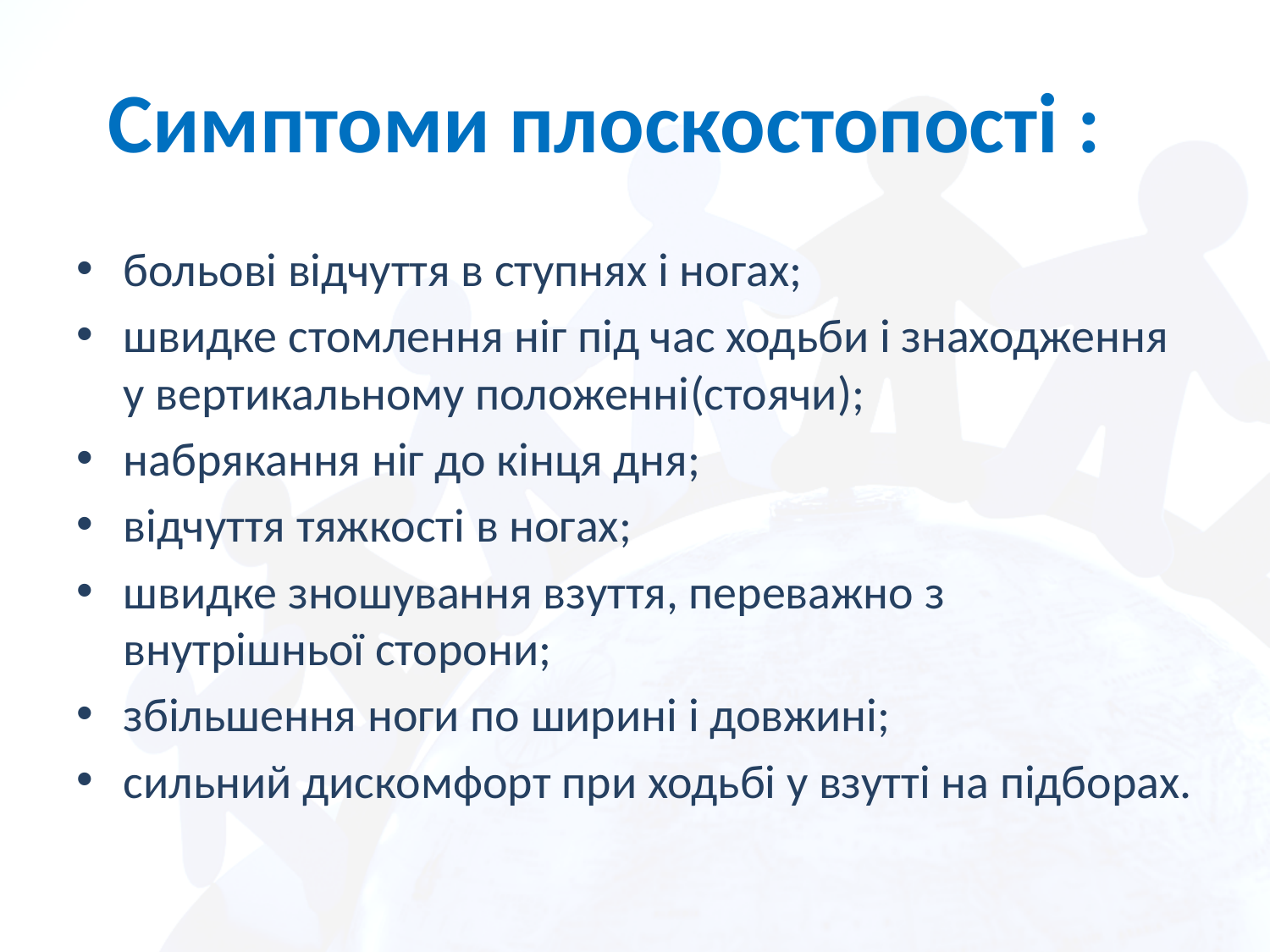

# Симптоми плоскостопості :
больові відчуття в ступнях і ногах;
швидке стомлення ніг під час ходьби і знаходження у вертикальному положенні(стоячи);
набрякання ніг до кінця дня;
відчуття тяжкості в ногах;
швидке зношування взуття, переважно з внутрішньої сторони;
збільшення ноги по ширині і довжині;
сильний дискомфорт при ходьбі у взутті на підборах.